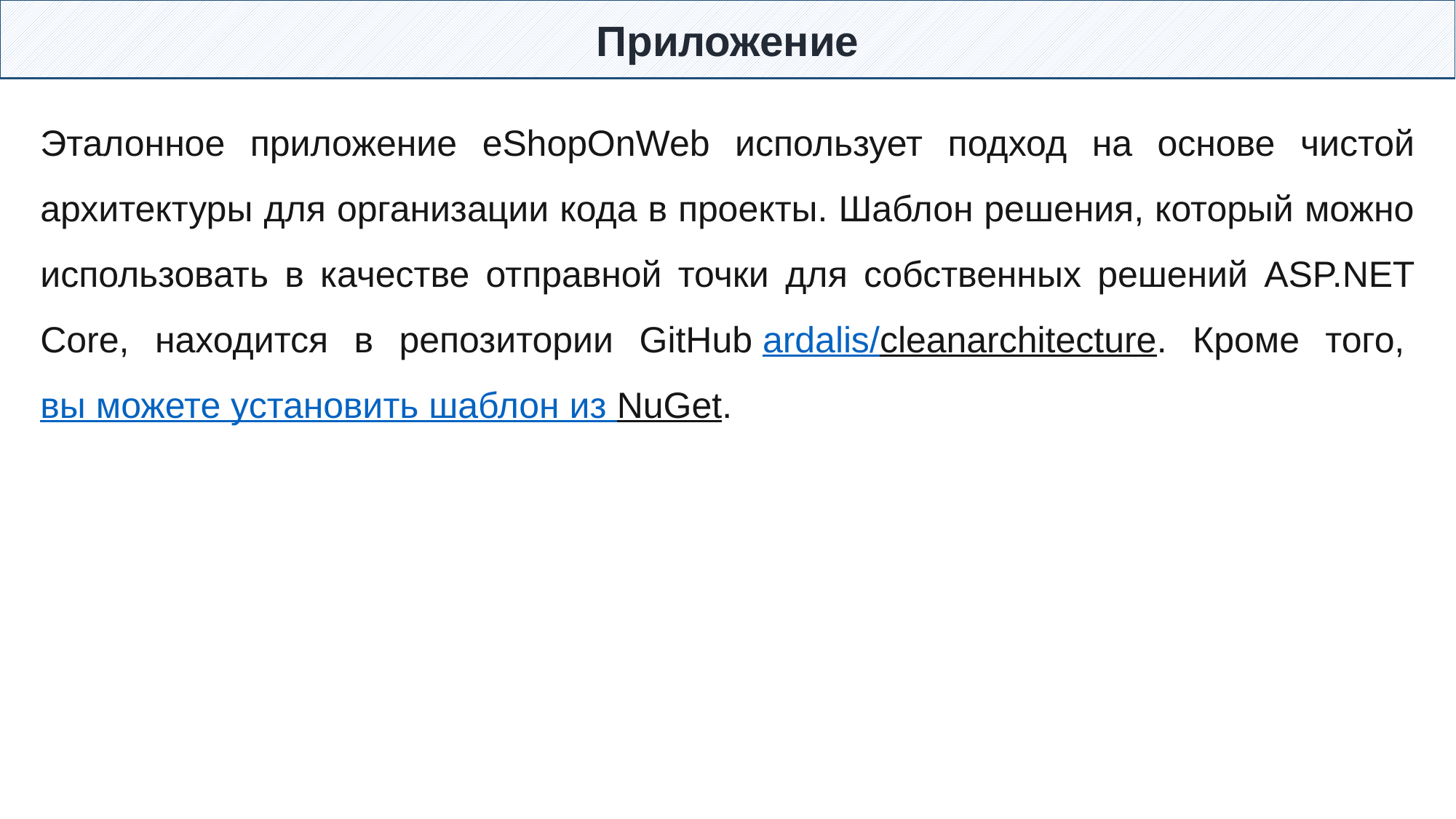

Приложение
Эталонное приложение eShopOnWeb использует подход на основе чистой архитектуры для организации кода в проекты. Шаблон решения, который можно использовать в качестве отправной точки для собственных решений ASP.NET Core, находится в репозитории GitHub ardalis/cleanarchitecture. Кроме того, вы можете установить шаблон из NuGet.